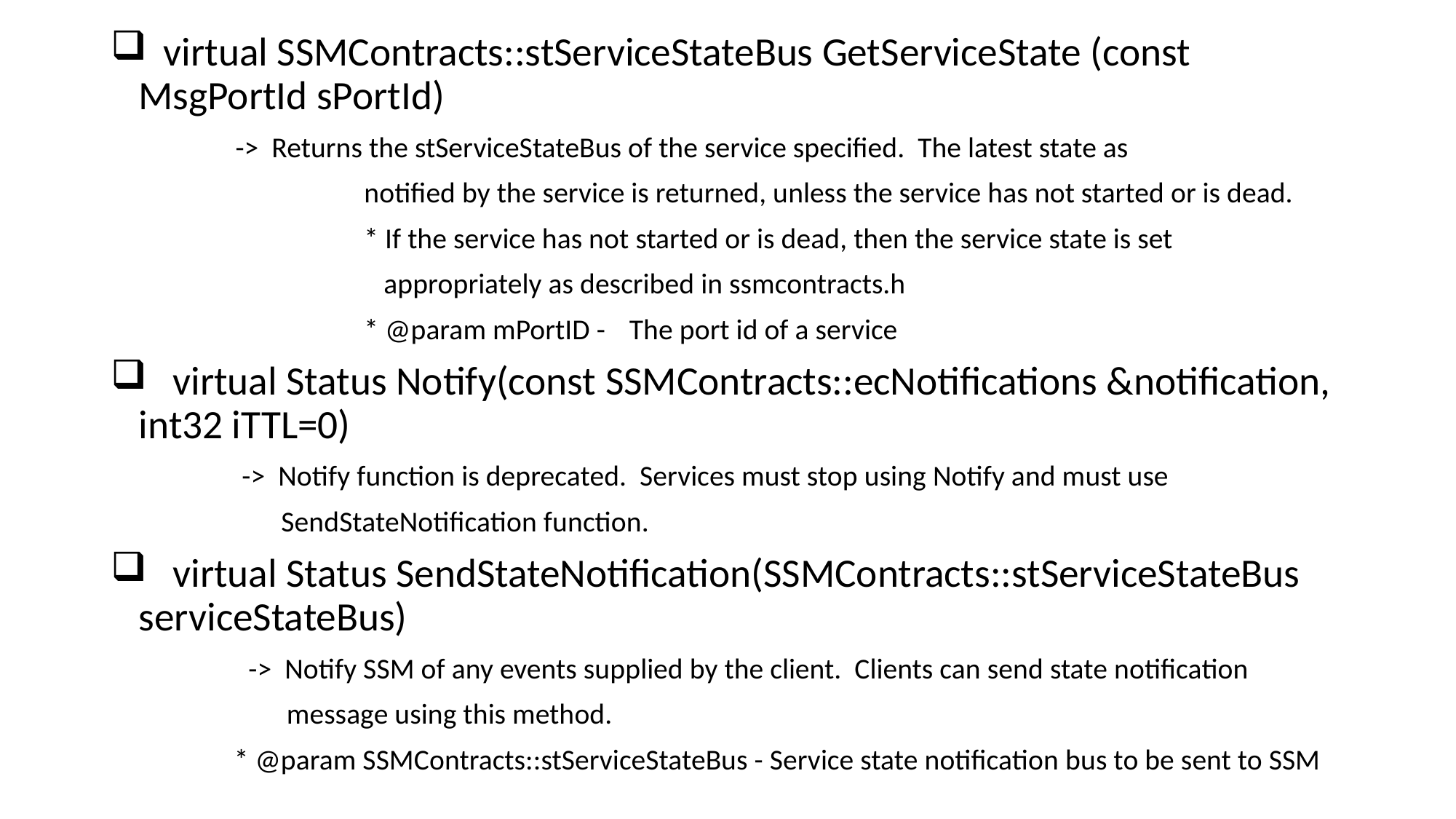

virtual SSMContracts::stServiceStateBus GetServiceState (const MsgPortId sPortId)
                   ->  Returns the stServiceStateBus of the service specified.  The latest state as
		       notified by the service is returned, unless the service has not started or is dead.
		       * If the service has not started or is dead, then the service state is set
		          appropriately as described in ssmcontracts.h
		       * @param mPortID -	The port id of a service
   virtual Status Notify(const SSMContracts::ecNotifications &notification, int32 iTTL=0)
                    ->  Notify function is deprecated.  Services must stop using Notify and must use
                          SendStateNotification function.
   virtual Status SendStateNotification(SSMContracts::stServiceStateBus serviceStateBus)
                     ->  Notify SSM of any events supplied by the client.  Clients can send state notification
	           message using this method.
	   * @param SSMContracts::stServiceStateBus - Service state notification bus to be sent to SSM